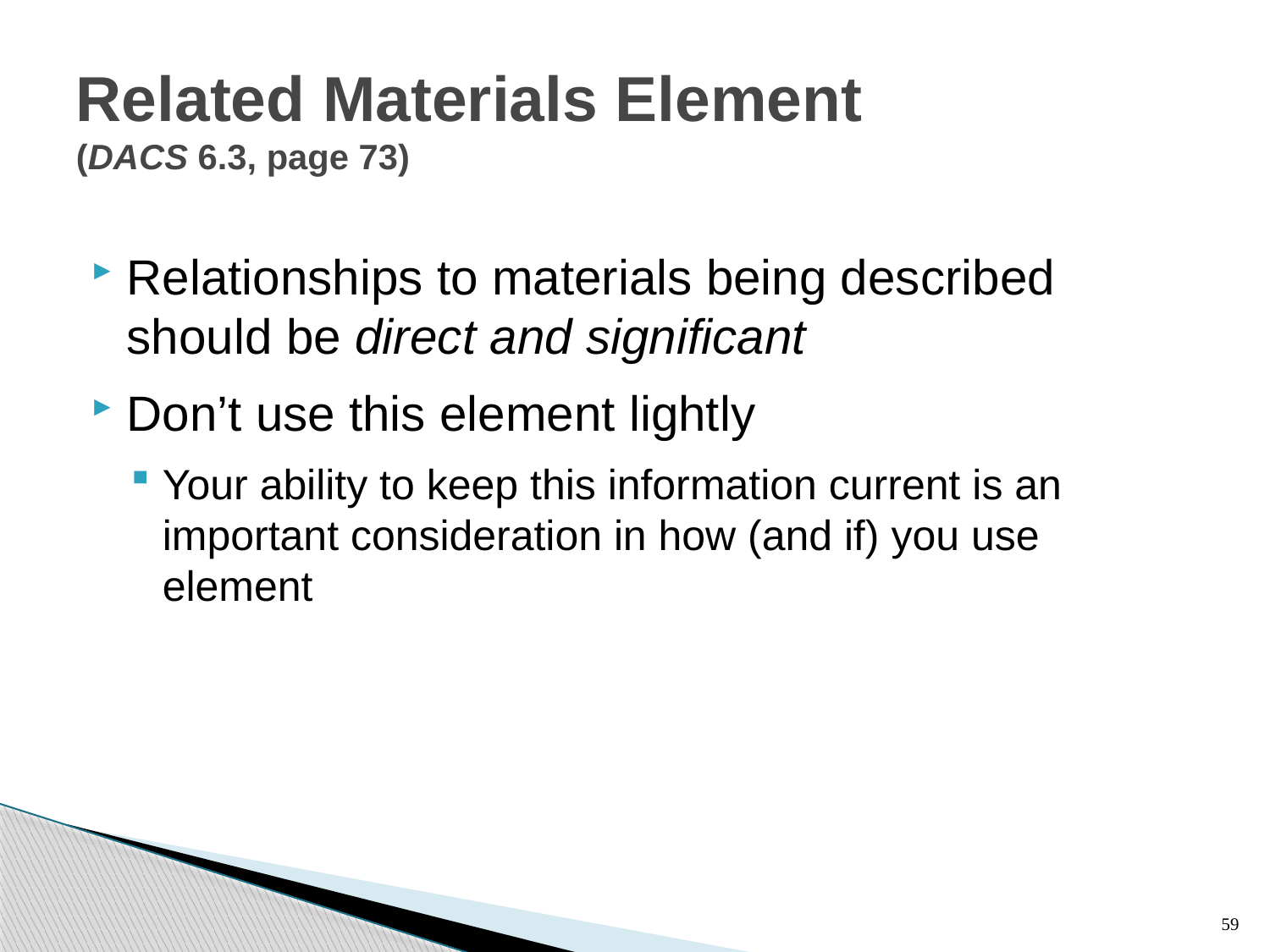

# Related Materials Element (DACS 6.3, page 73)
Relationships to materials being described should be direct and significant
Don’t use this element lightly
Your ability to keep this information current is an important consideration in how (and if) you use element
59